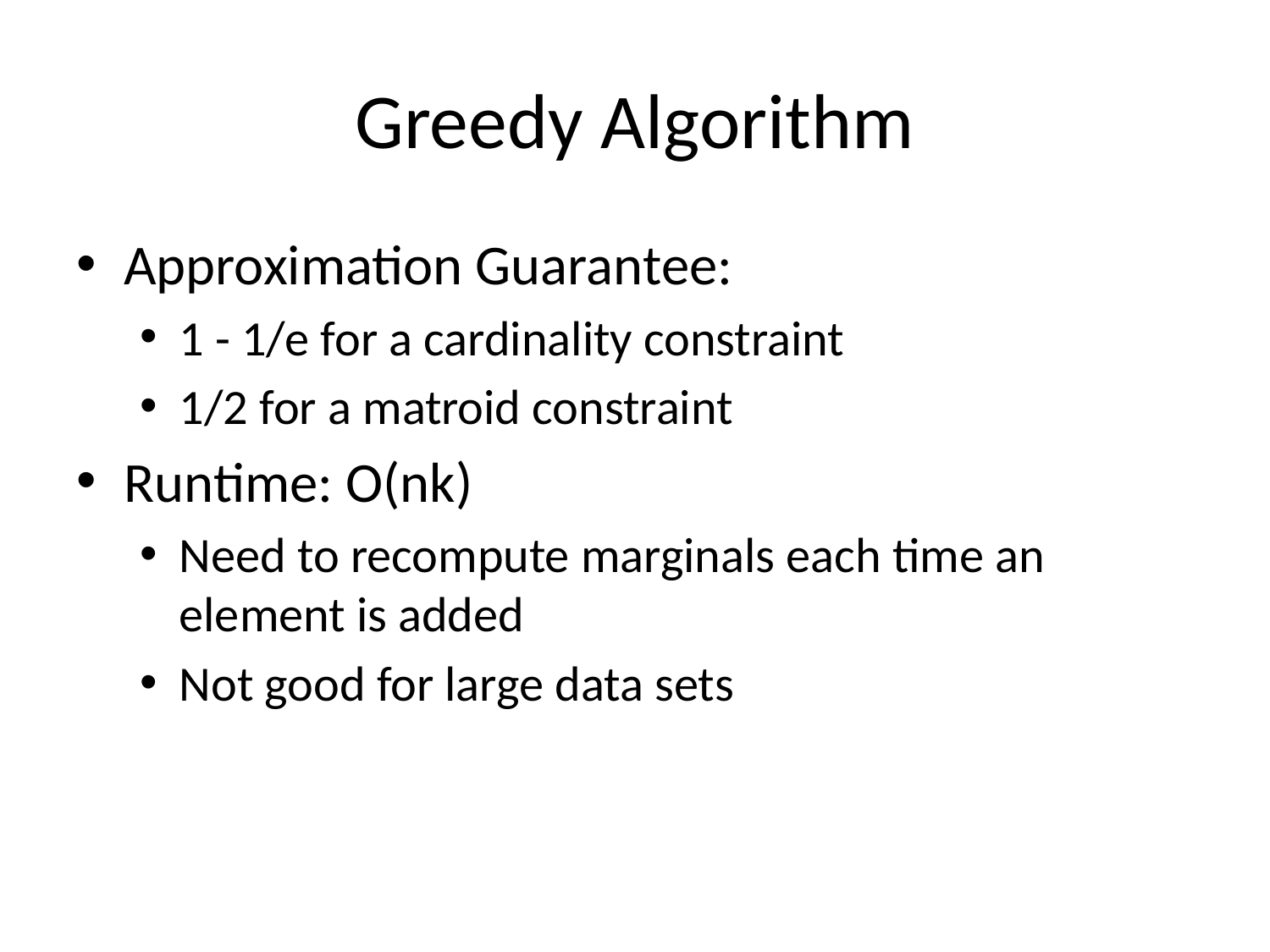

# Greedy Algorithm
Approximation Guarantee:
1 - 1/e for a cardinality constraint
1/2 for a matroid constraint
Runtime: O(nk)
Need to recompute marginals each time an element is added
Not good for large data sets